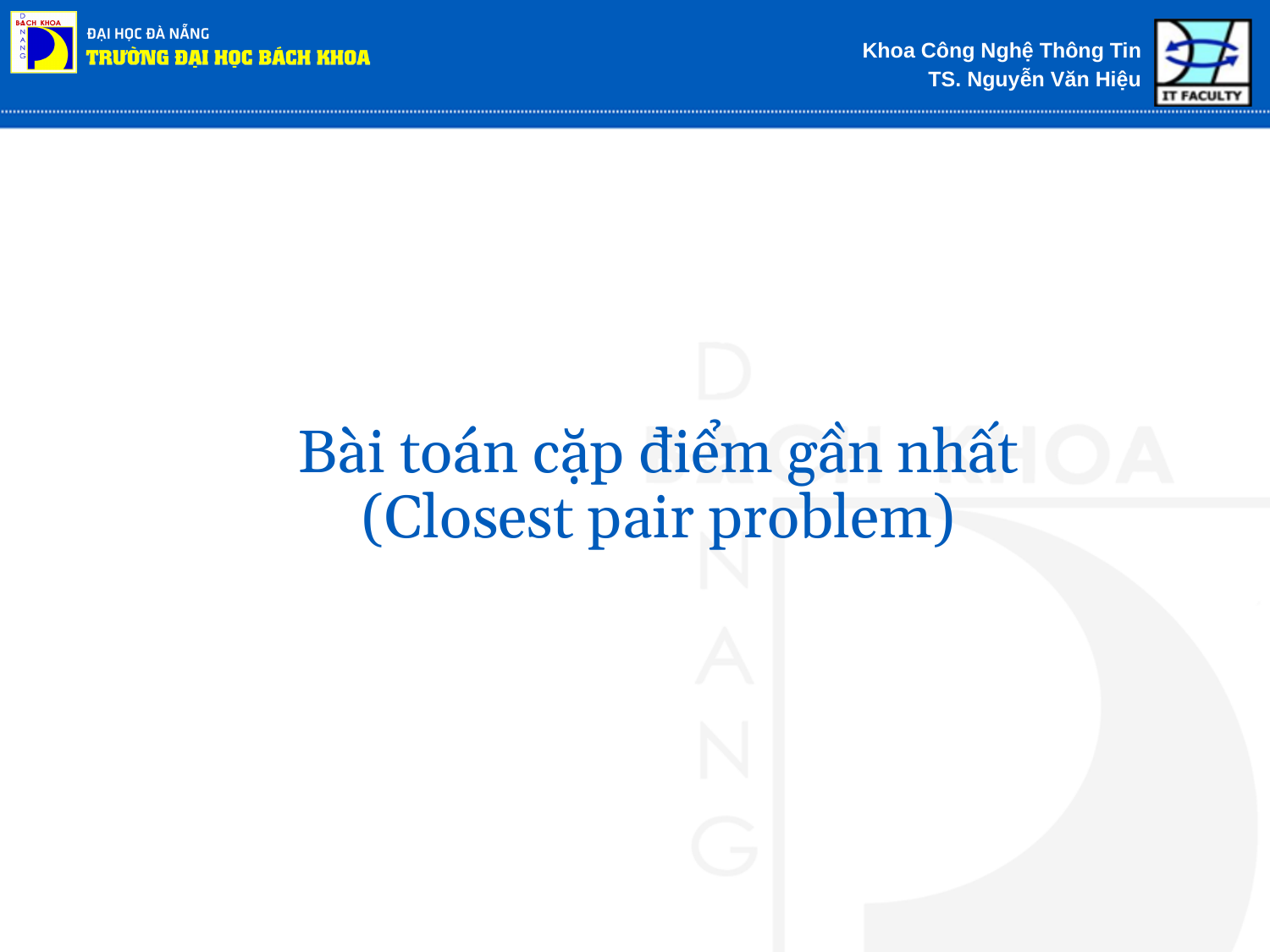

# Bài toán cặp điểm gần nhất
(Closest pair problem)